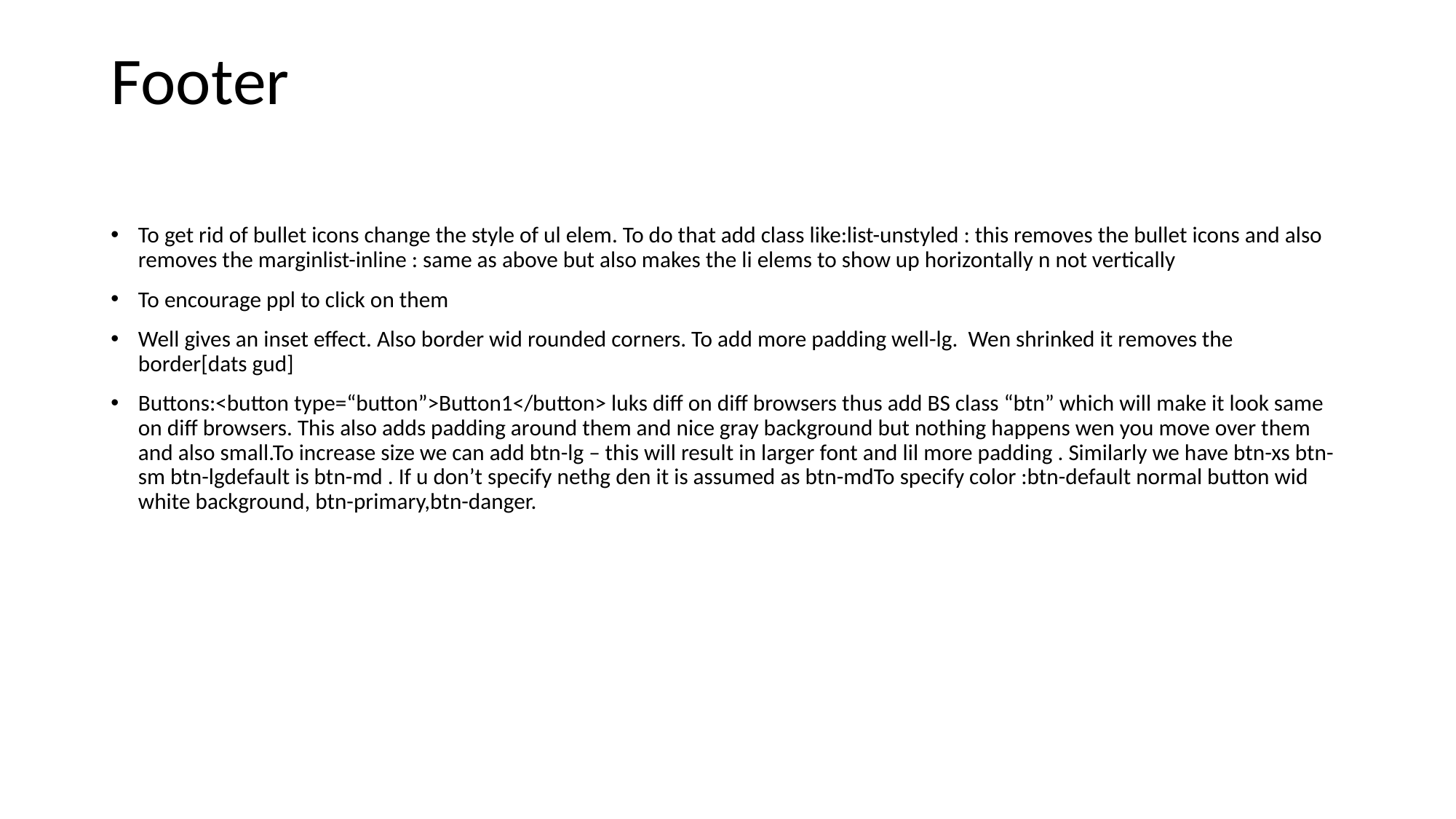

# Footer
To get rid of bullet icons change the style of ul elem. To do that add class like:list-unstyled : this removes the bullet icons and also removes the marginlist-inline : same as above but also makes the li elems to show up horizontally n not vertically
To encourage ppl to click on them
Well gives an inset effect. Also border wid rounded corners. To add more padding well-lg.  Wen shrinked it removes the border[dats gud]
Buttons:<button type=“button”>Button1</button> luks diff on diff browsers thus add BS class “btn” which will make it look same on diff browsers. This also adds padding around them and nice gray background but nothing happens wen you move over them and also small.To increase size we can add btn-lg – this will result in larger font and lil more padding . Similarly we have btn-xs btn-sm btn-lgdefault is btn-md . If u don’t specify nethg den it is assumed as btn-mdTo specify color :btn-default normal button wid white background, btn-primary,btn-danger.